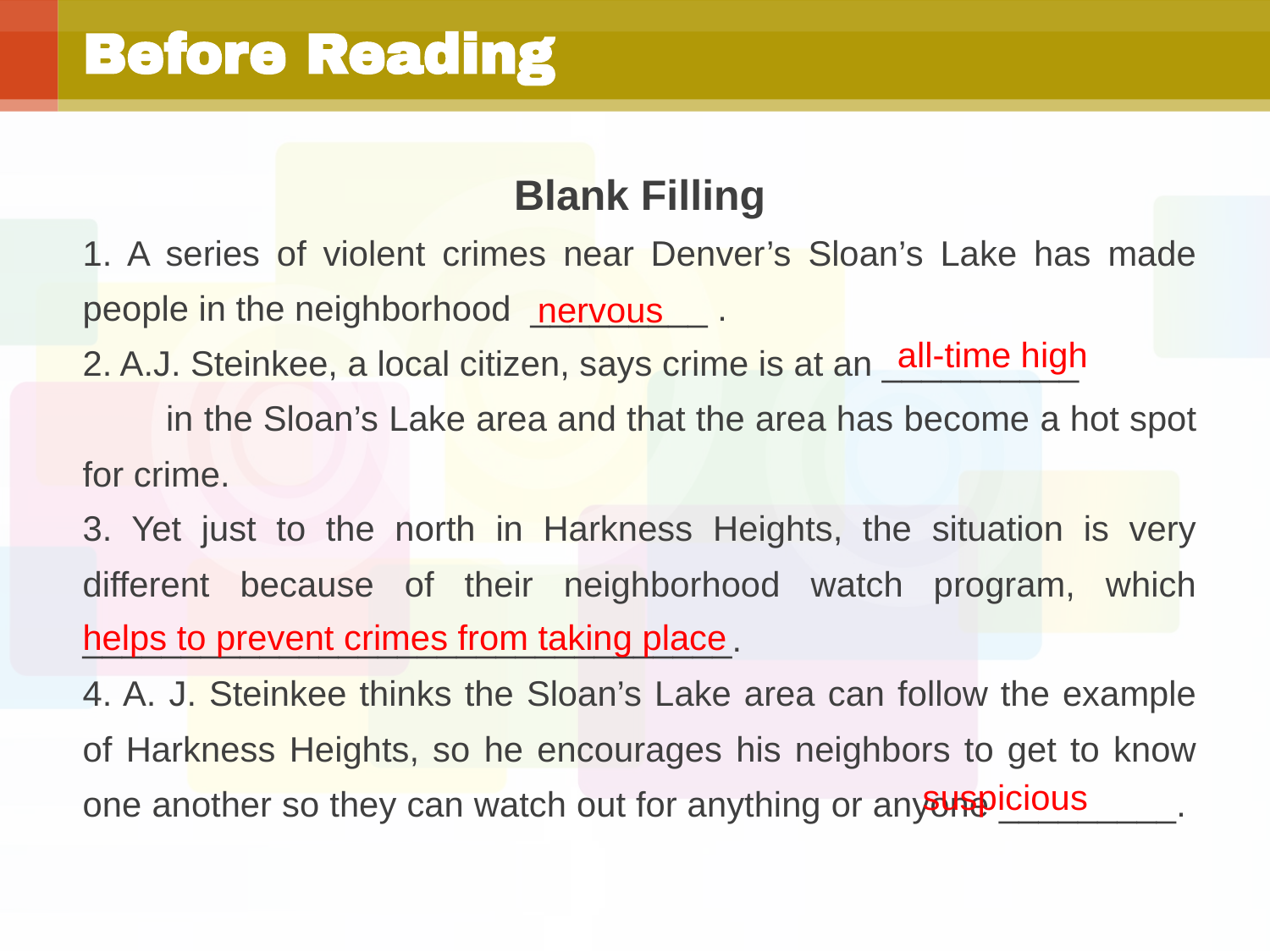

# Before Reading
Blank Filling
1. A series of violent crimes near Denver’s Sloan’s Lake has made people in the neighborhood  _________ .
2. A.J. Steinkee, a local citizen, says crime is at an __________                     in the Sloan’s Lake area and that the area has become a hot spot for crime.
3. Yet just to the north in Harkness Heights, the situation is very different because of their neighborhood watch program, which _________________________________.
4. A. J. Steinkee thinks the Sloan’s Lake area can follow the example of Harkness Heights, so he encourages his neighbors to get to know one another so they can watch out for anything or anyone _________.

nervous
all-time high
helps to prevent crimes from taking place
suspicious